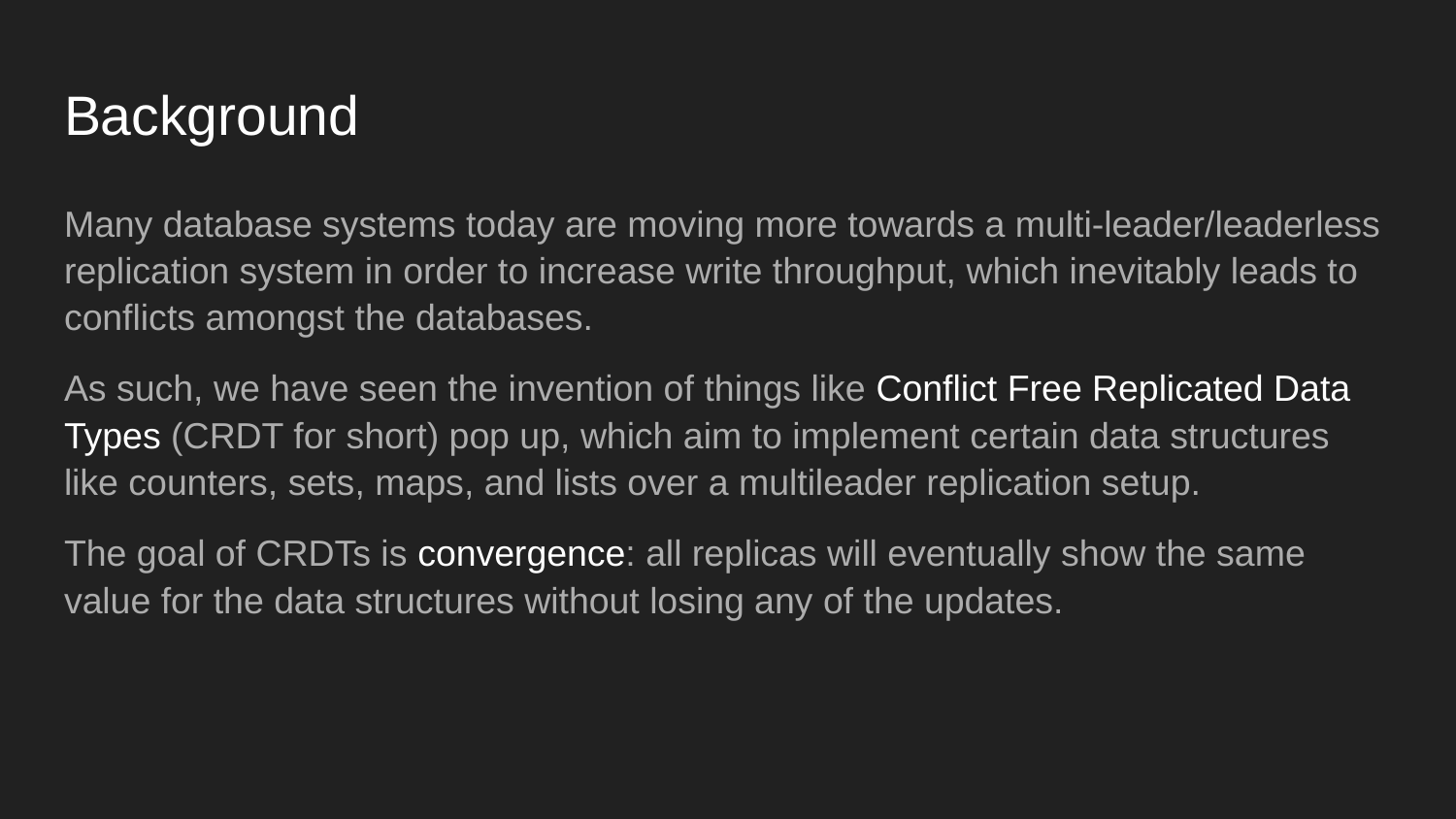

# Background
Many database systems today are moving more towards a multi-leader/leaderless replication system in order to increase write throughput, which inevitably leads to conflicts amongst the databases.
As such, we have seen the invention of things like Conflict Free Replicated Data Types (CRDT for short) pop up, which aim to implement certain data structures like counters, sets, maps, and lists over a multileader replication setup.
The goal of CRDTs is convergence: all replicas will eventually show the same value for the data structures without losing any of the updates.